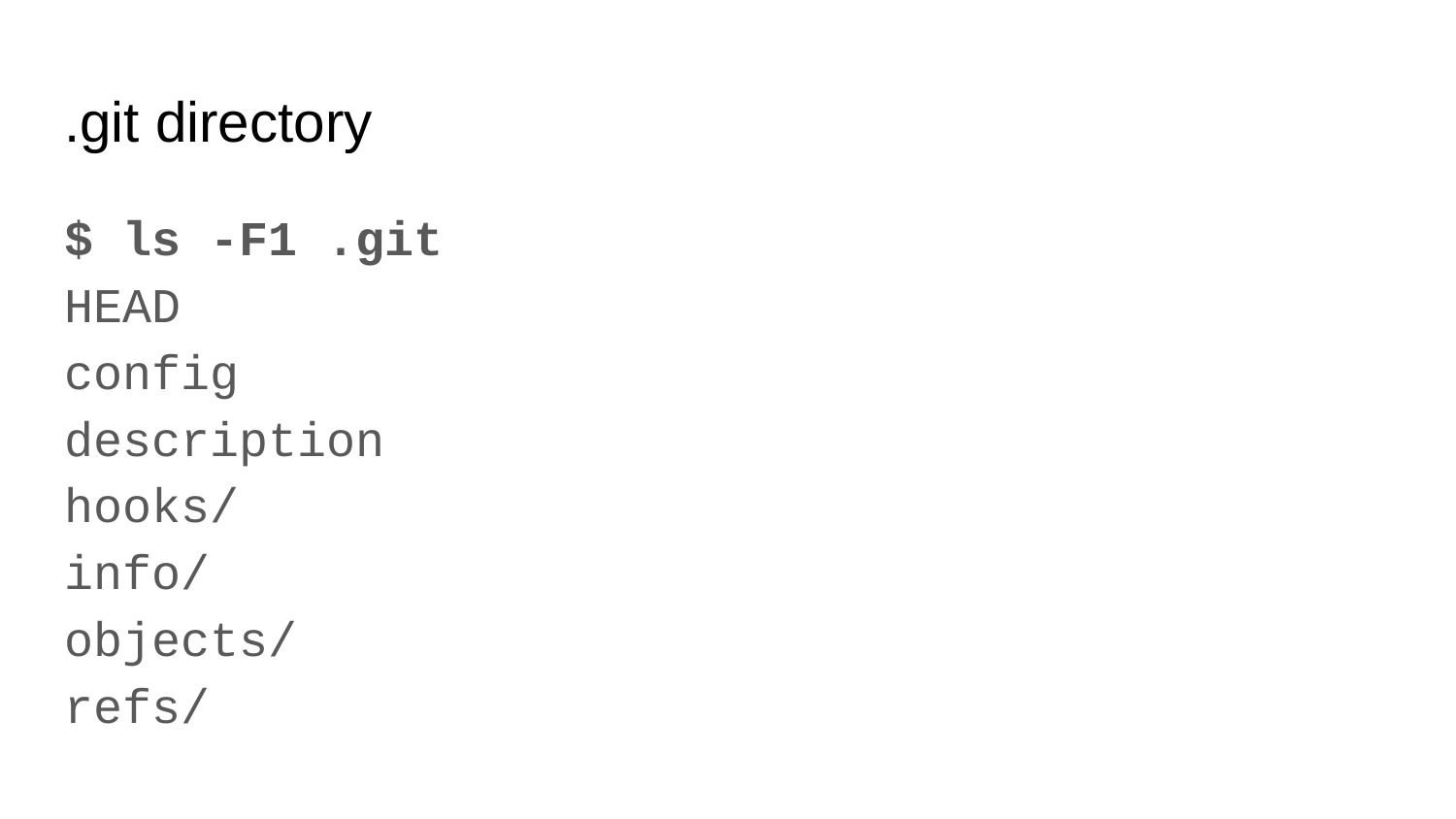

# .git directory
$ ls -F1 .git
HEAD
config
description
hooks/
info/
objects/
refs/